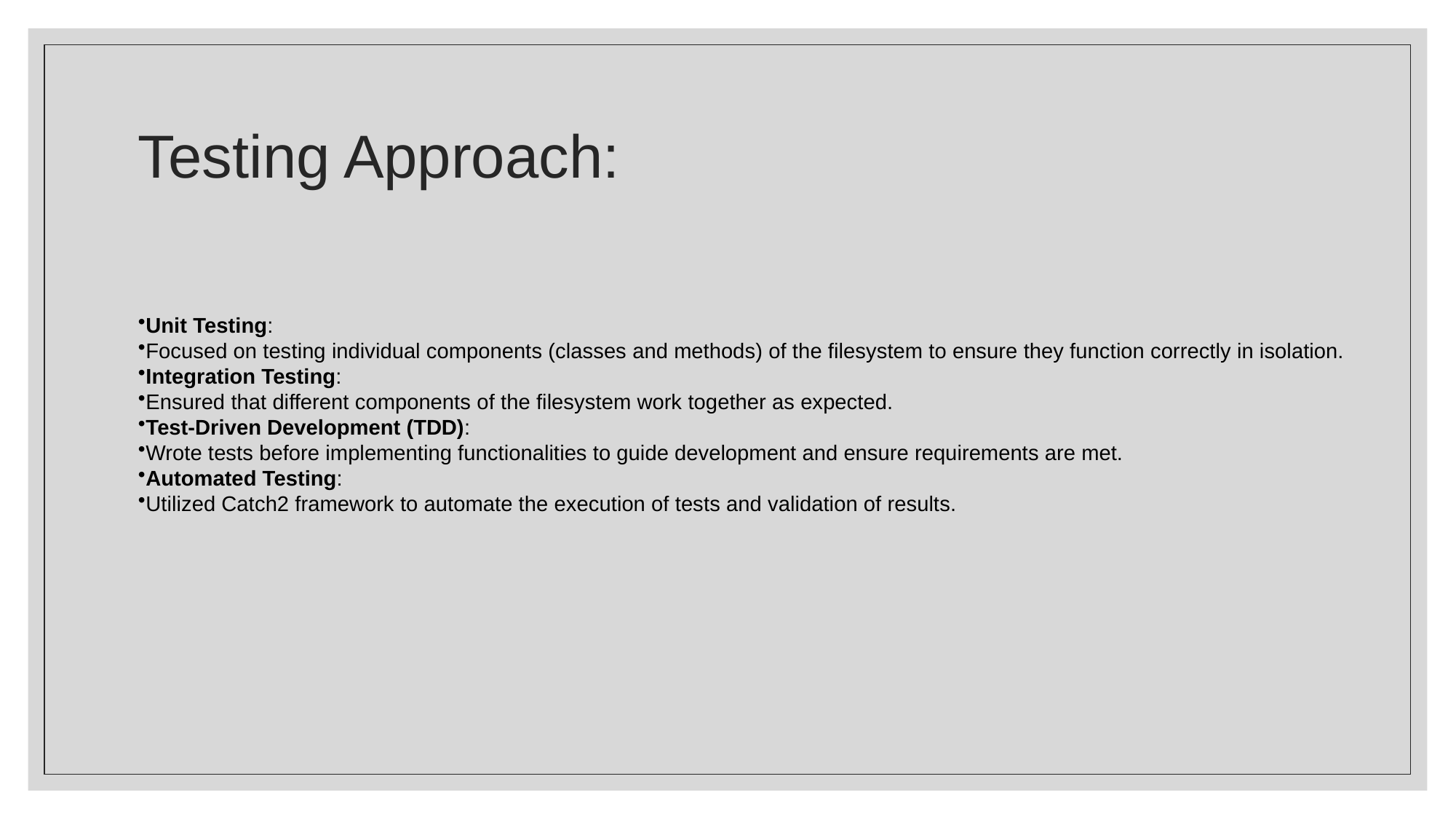

# Testing Approach:
Unit Testing:
Focused on testing individual components (classes and methods) of the filesystem to ensure they function correctly in isolation.
Integration Testing:
Ensured that different components of the filesystem work together as expected.
Test-Driven Development (TDD):
Wrote tests before implementing functionalities to guide development and ensure requirements are met.
Automated Testing:
Utilized Catch2 framework to automate the execution of tests and validation of results.